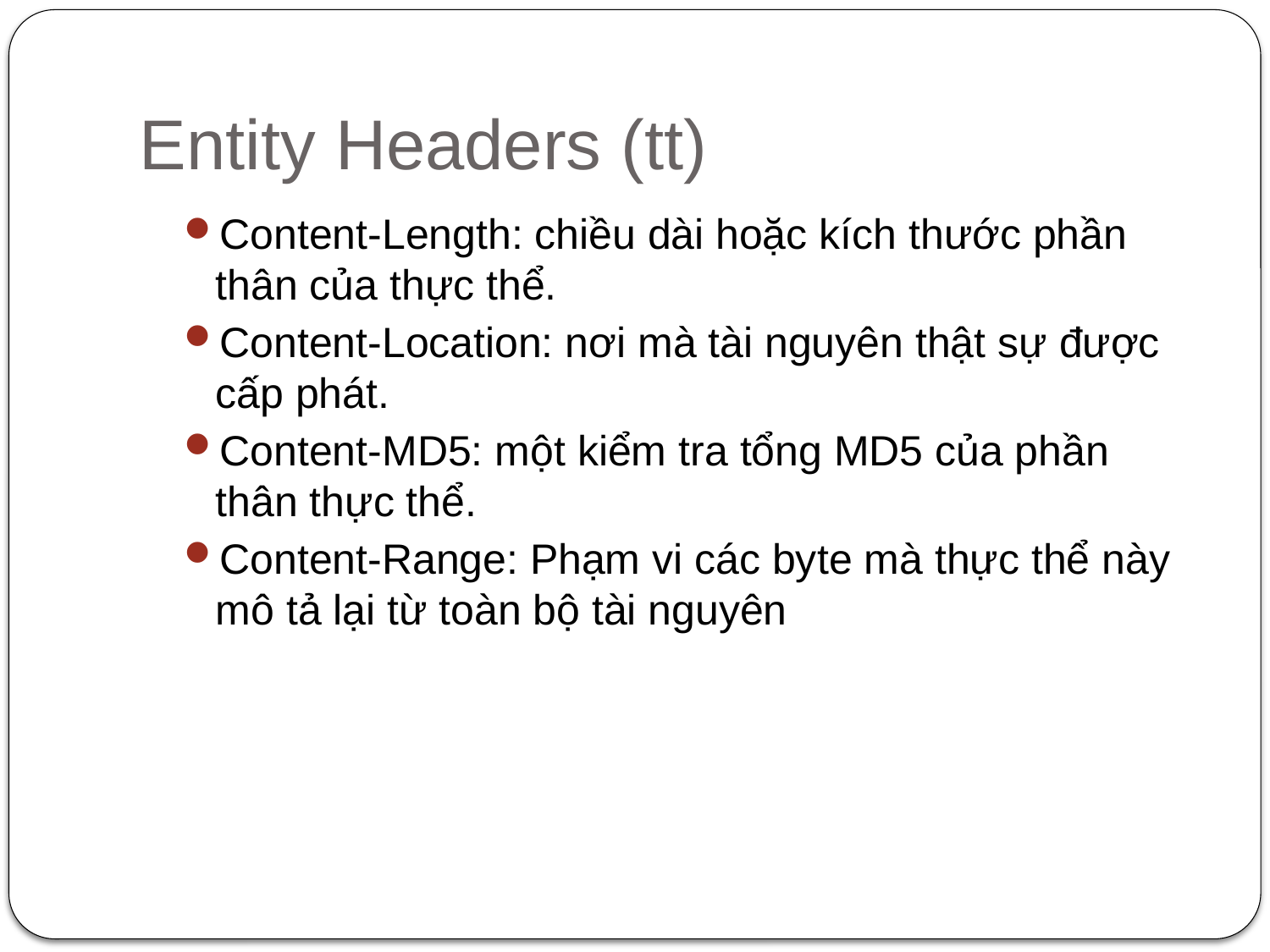

# Entity Headers (tt)
Content-Length: chiều dài hoặc kích thước phần thân của thực thể.
Content-Location: nơi mà tài nguyên thật sự được cấp phát.
Content-MD5: một kiểm tra tổng MD5 của phần thân thực thể.
Content-Range: Phạm vi các byte mà thực thể này mô tả lại từ toàn bộ tài nguyên